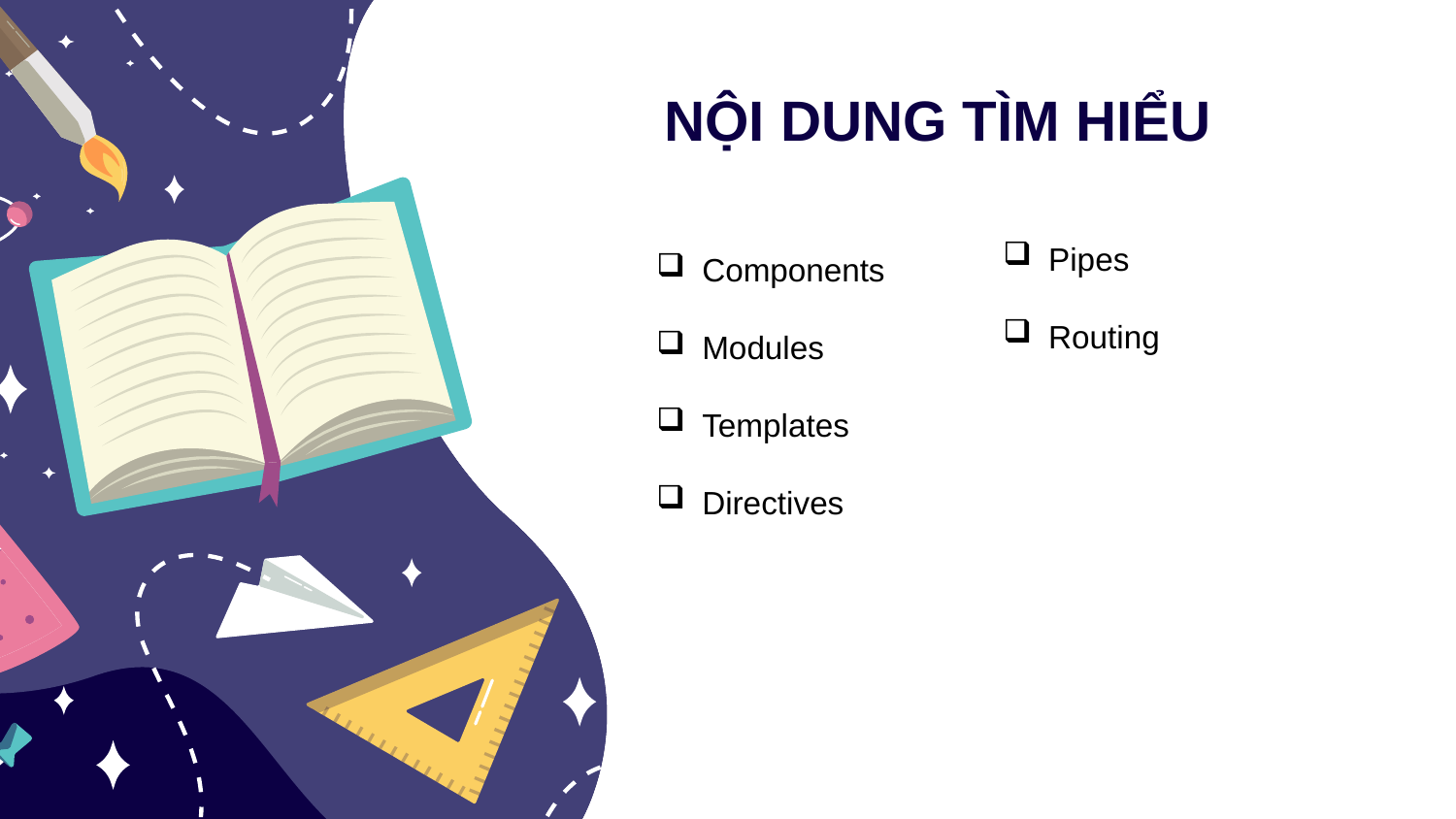

# NỘI DUNG TÌM HIỂU

Pipes
Routing

Components
Modules
Templates
Directives